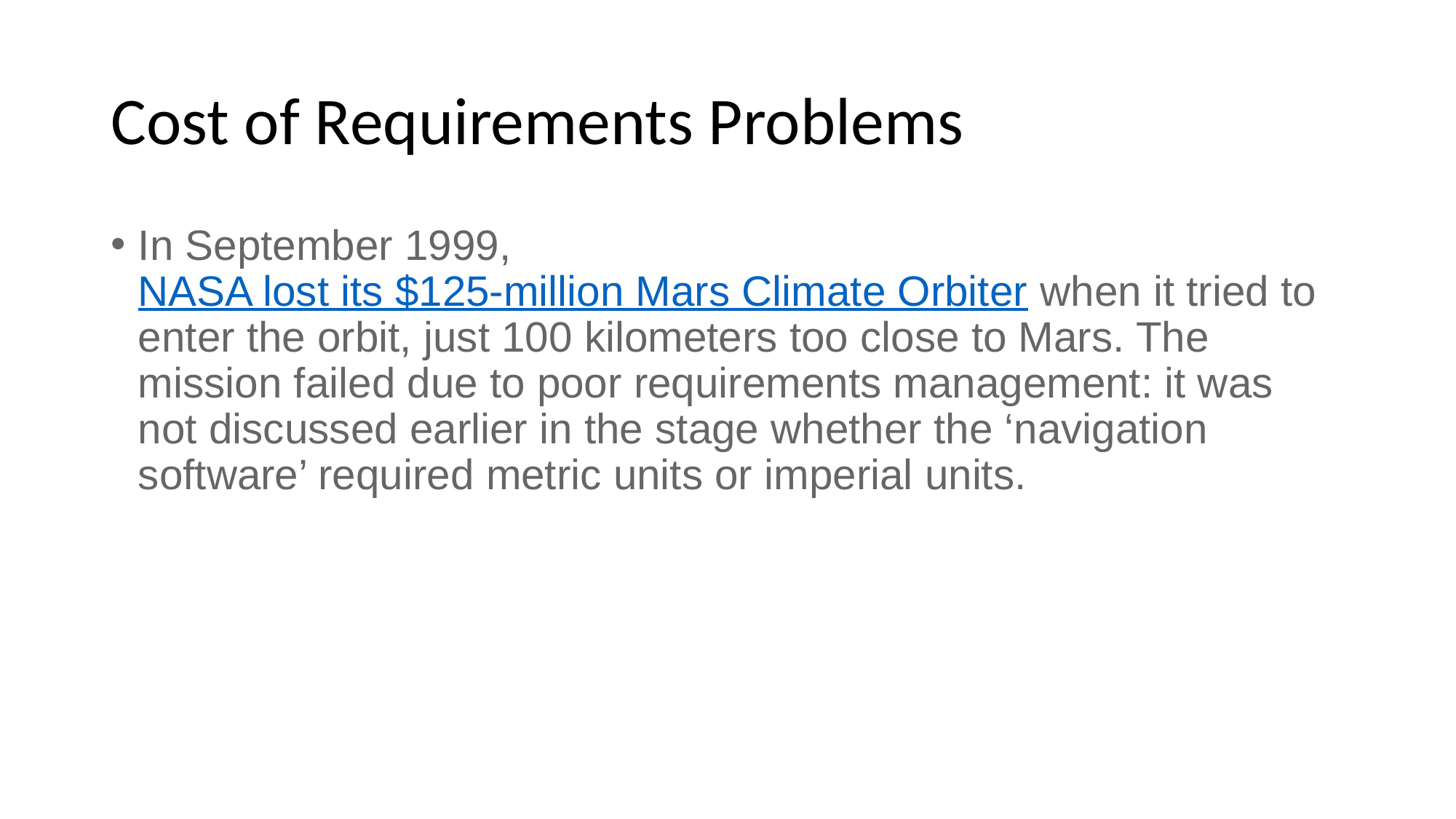

# Cost of Requirements Problems
In September 1999, NASA lost its $125-million Mars Climate Orbiter when it tried to enter the orbit, just 100 kilometers too close to Mars. The mission failed due to poor requirements management: it was not discussed earlier in the stage whether the ‘navigation software’ required metric units or imperial units.